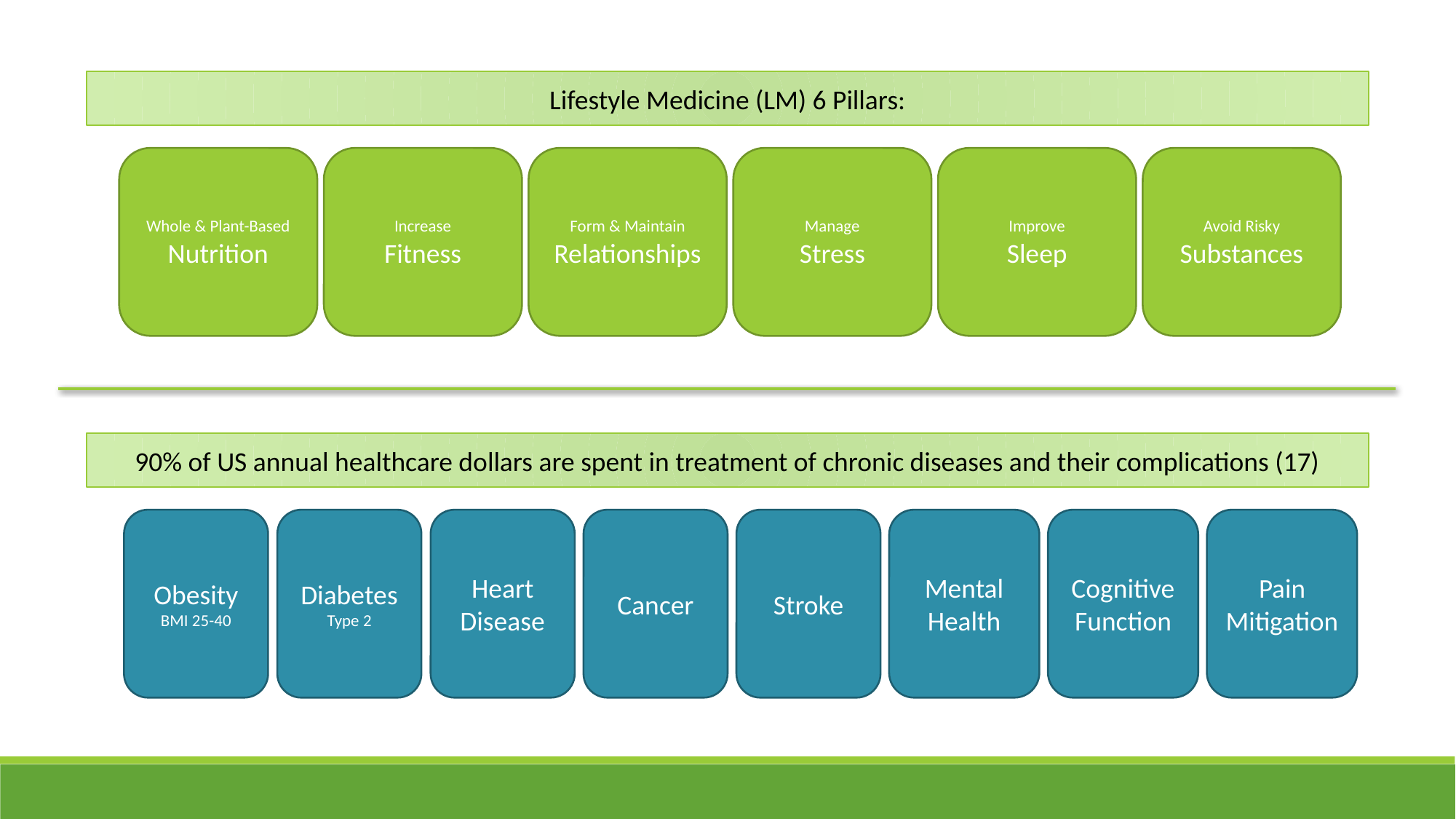

Lifestyle Medicine (LM) 6 Pillars:
Whole & Plant-Based Nutrition
Increase
Fitness
Form & Maintain Relationships
Manage
Stress
Improve
Sleep
Avoid Risky Substances
90% of US annual healthcare dollars are spent in treatment of chronic diseases and their complications (17)
Obesity
BMI 25-40
Diabetes
Type 2
Heart Disease
Cancer
Stroke
Mental Health
Cognitive Function
Pain Mitigation